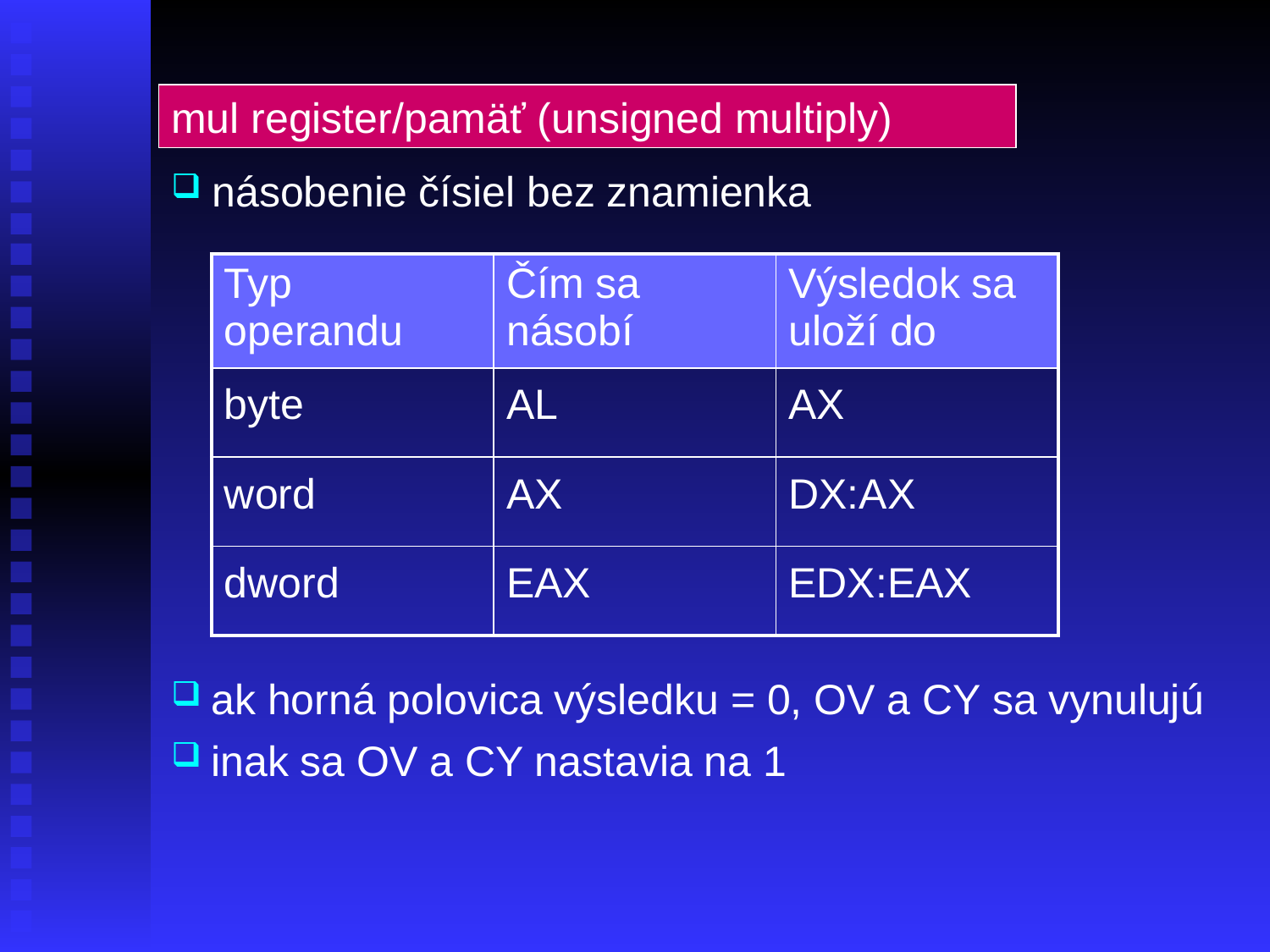

mul register/pamäť (unsigned multiply)
 násobenie čísiel bez znamienka
| Typ operandu | Čím sa násobí | Výsledok sa uloží do |
| --- | --- | --- |
| byte | AL | AX |
| word | AX | DX:AX |
| dword | EAX | EDX:EAX |
ak horná polovica výsledku = 0, OV a CY sa vynulujú
inak sa OV a CY nastavia na 1